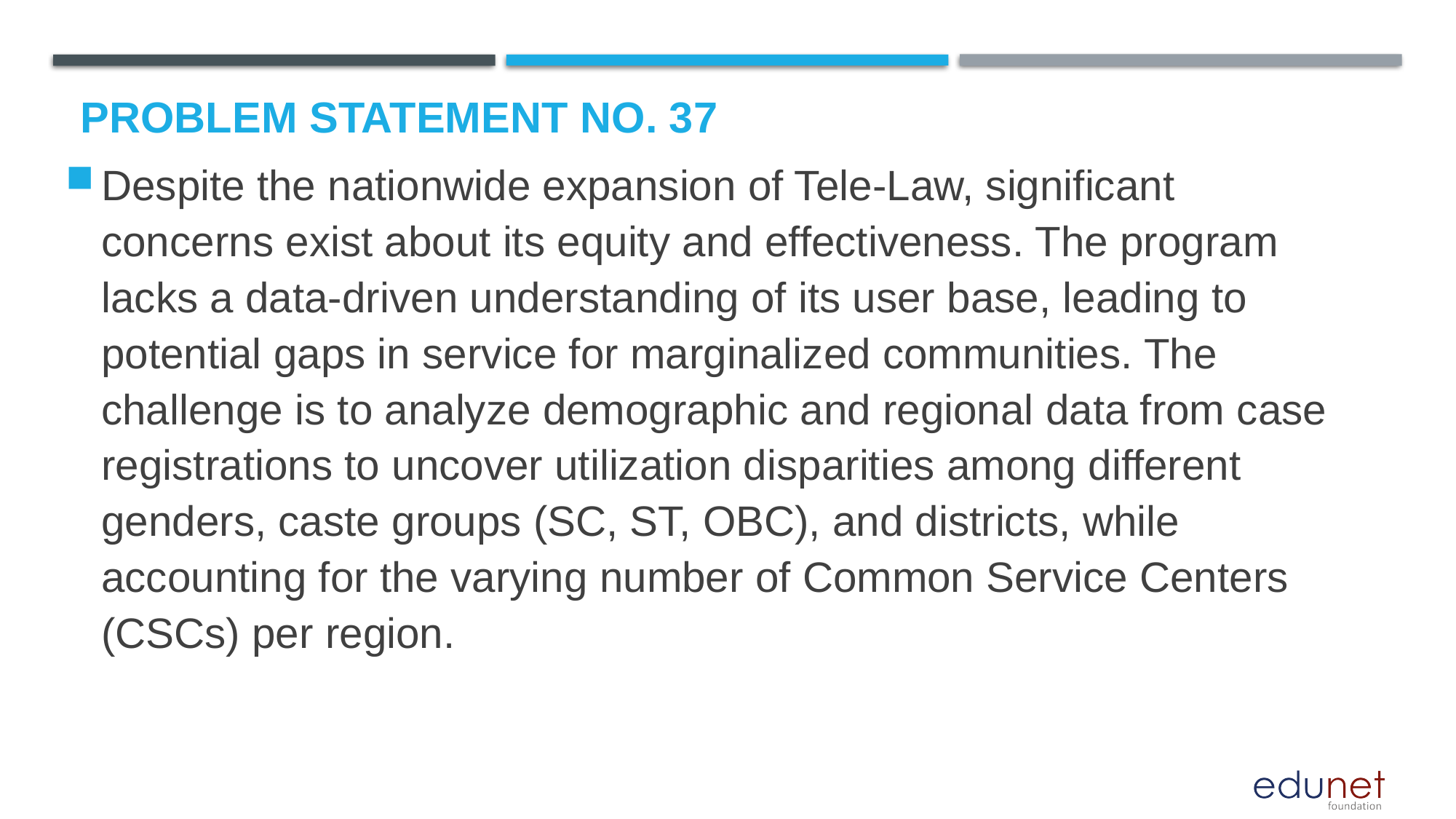

# Problem Statement No. 37
Despite the nationwide expansion of Tele-Law, significant concerns exist about its equity and effectiveness. The program lacks a data-driven understanding of its user base, leading to potential gaps in service for marginalized communities. The challenge is to analyze demographic and regional data from case registrations to uncover utilization disparities among different genders, caste groups (SC, ST, OBC), and districts, while accounting for the varying number of Common Service Centers (CSCs) per region.